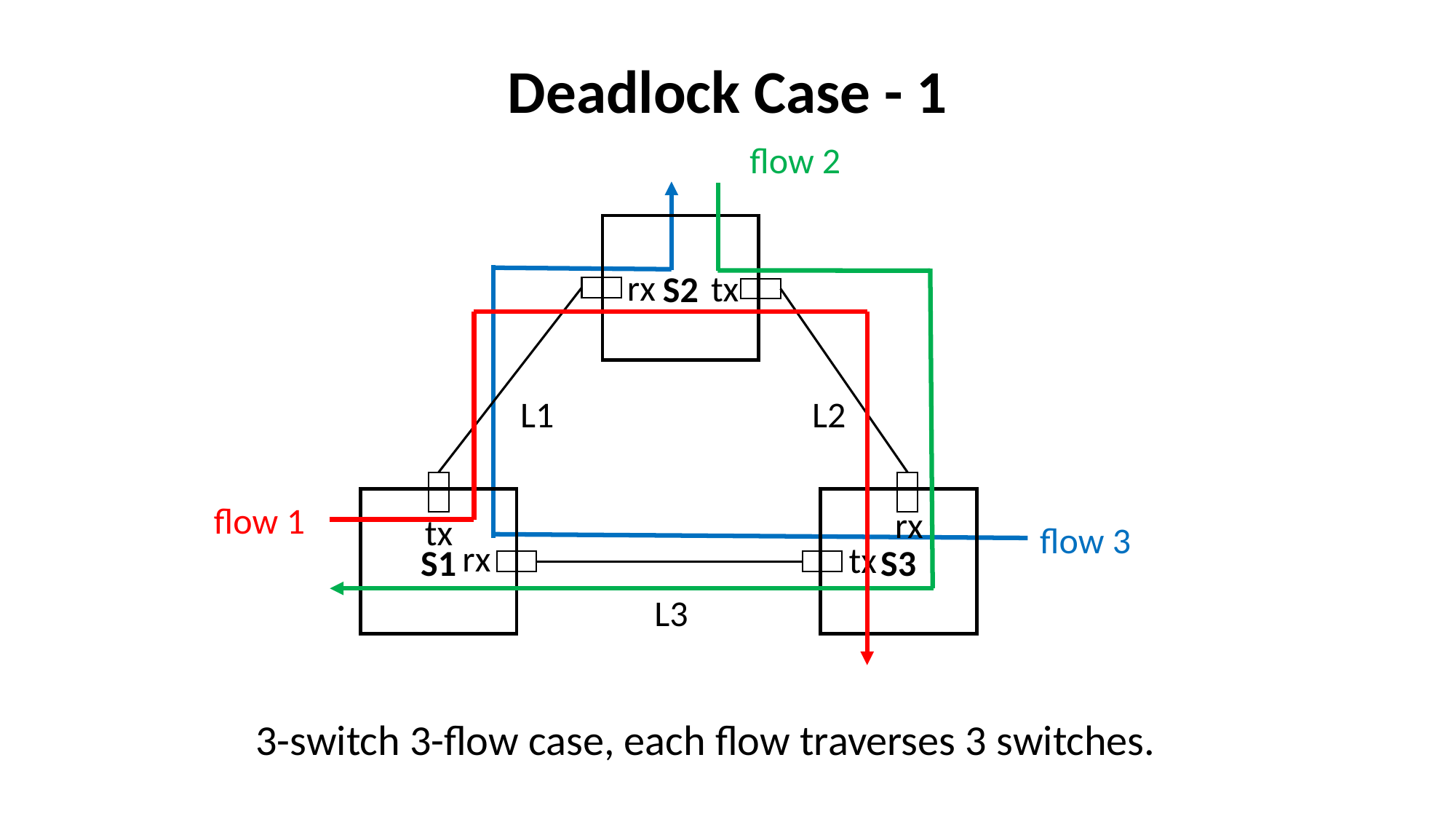

Deadlock Case - 1
flow 2
S2
rx
tx

L2
L1

S3
S1
flow 1
rx
tx
flow 3
rx
tx

L3
3-switch 3-flow case, each flow traverses 3 switches.